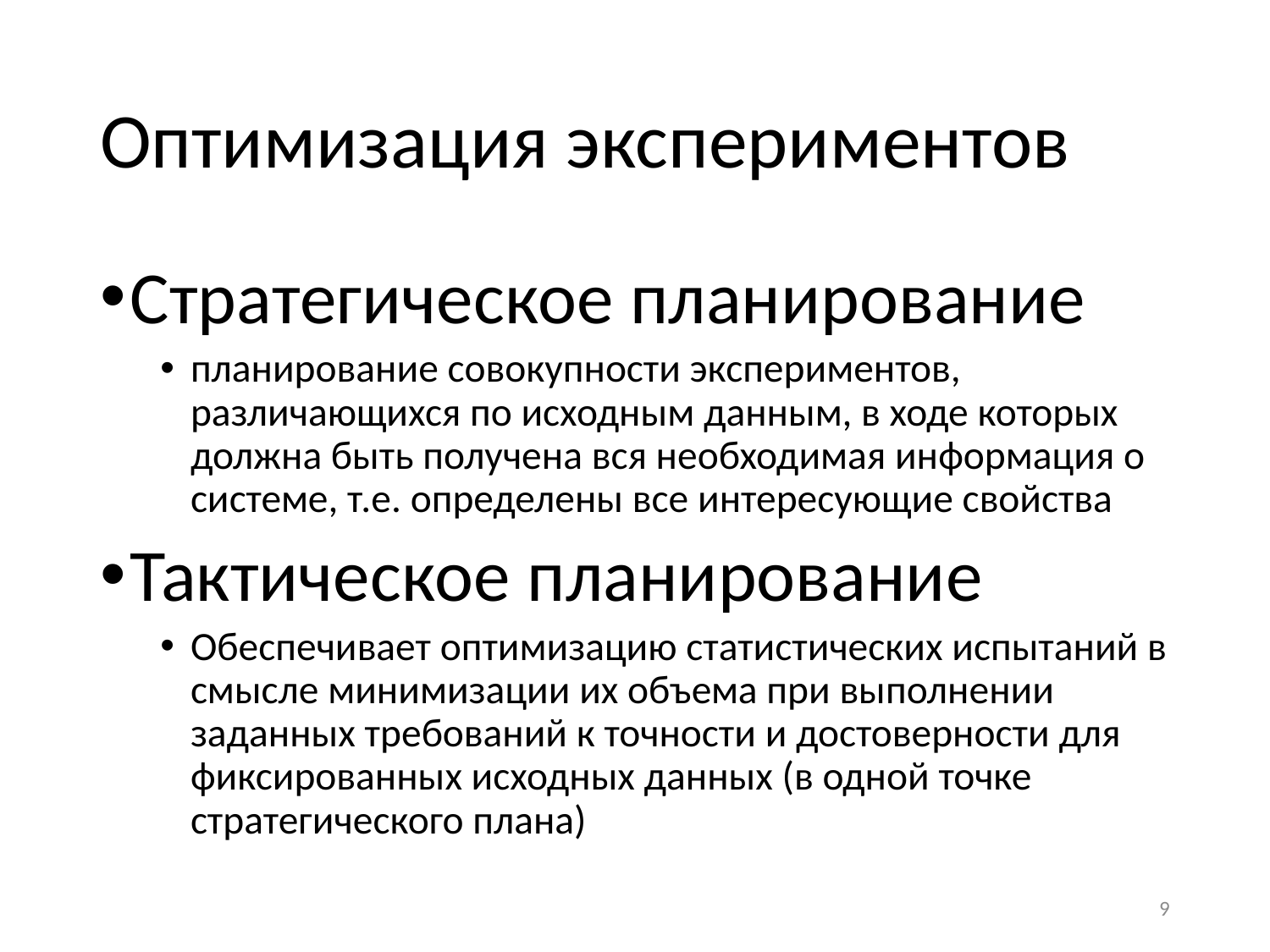

# Оптимизация экспериментов
Стратегическое планирование
планирование совокупности экспериментов, различающихся по исходным данным, в ходе которых должна быть получена вся необходимая информация о системе, т.е. определены все интересующие свойства
Тактическое планирование
Обеспечивает оптимизацию статистических испытаний в смысле минимизации их объема при выполнении заданных требований к точности и достоверности для фиксированных исходных данных (в одной точке стратегического плана)

9